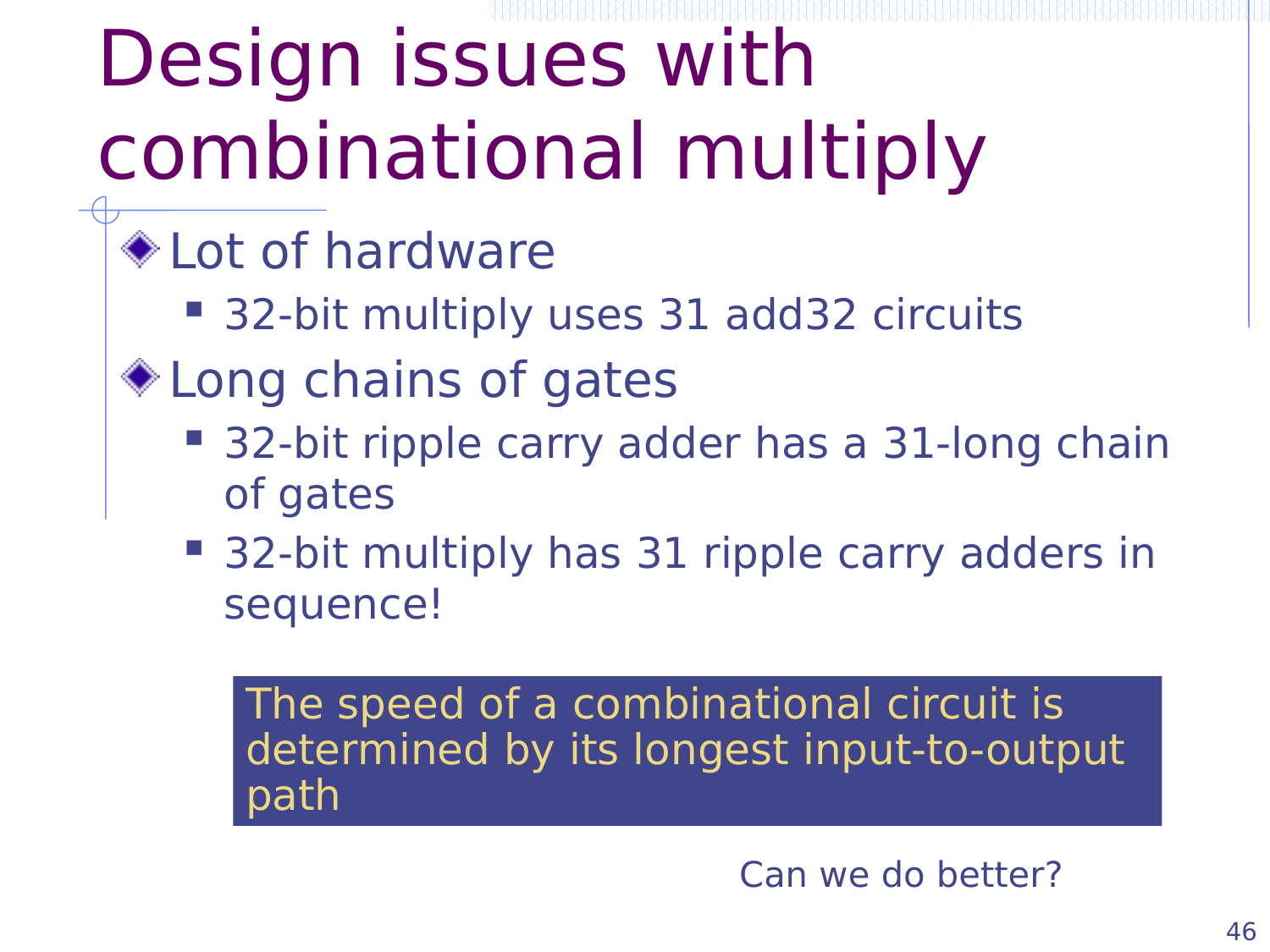

# Design issues with combinational multiply
Lot of hardware
32-bit multiply uses 31 add32 circuits
Long chains of gates
32-bit ripple carry adder has a 31-long chain of gates
32-bit multiply has 31 ripple carry adders in sequence!
The speed of a combinational circuit is determined by its longest input-to-output path
Can we do better?
46